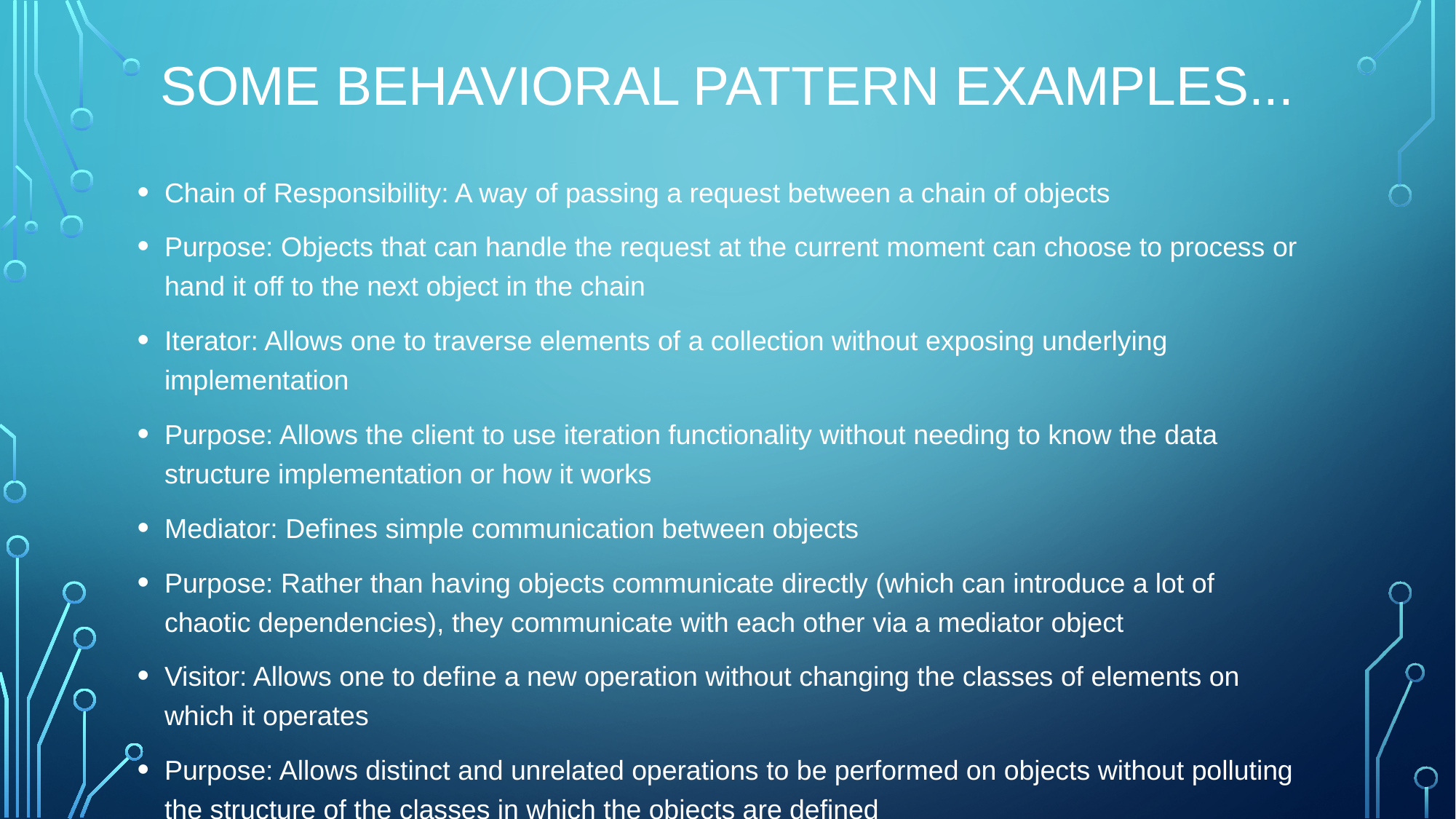

# Some Behavioral pattern examples...
Chain of Responsibility: A way of passing a request between a chain of objects
Purpose: Objects that can handle the request at the current moment can choose to process or hand it off to the next object in the chain
Iterator: Allows one to traverse elements of a collection without exposing underlying implementation
Purpose: Allows the client to use iteration functionality without needing to know the data structure implementation or how it works
Mediator: Defines simple communication between objects
Purpose: Rather than having objects communicate directly (which can introduce a lot of chaotic dependencies), they communicate with each other via a mediator object
Visitor: Allows one to define a new operation without changing the classes of elements on which it operates
Purpose: Allows distinct and unrelated operations to be performed on objects without polluting the structure of the classes in which the objects are defined